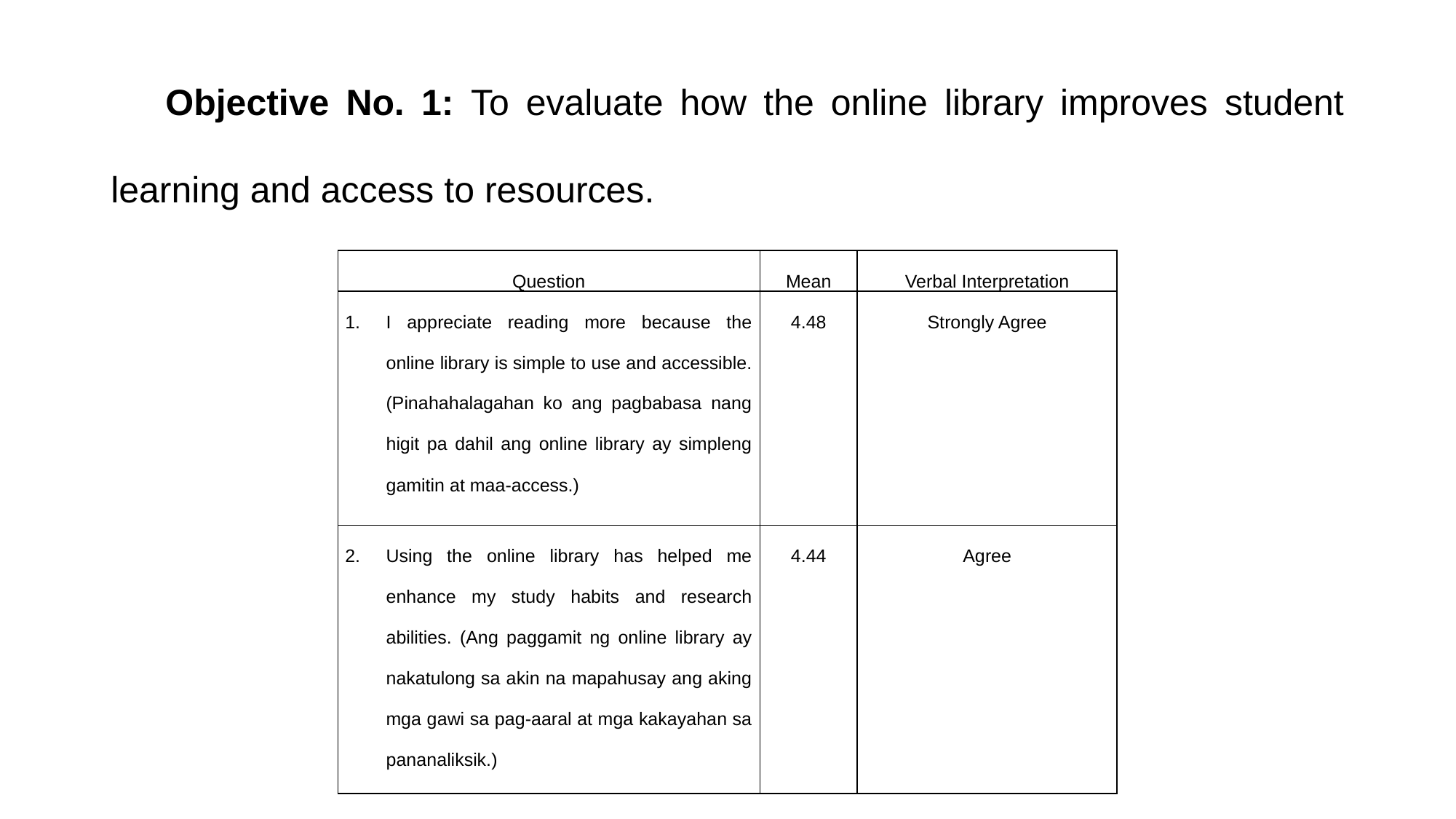

# Objective No. 1: To evaluate how the online library improves student learning and access to resources.

| Question | Mean | Verbal Interpretation |
| --- | --- | --- |
| I appreciate reading more because the online library is simple to use and accessible. (Pinahahalagahan ko ang pagbabasa nang higit pa dahil ang online library ay simpleng gamitin at maa-access.) | 4.48 | Strongly Agree |
| Using the online library has helped me enhance my study habits and research abilities. (Ang paggamit ng online library ay nakatulong sa akin na mapahusay ang aking mga gawi sa pag-aaral at mga kakayahan sa pananaliksik.) | 4.44 | Agree |